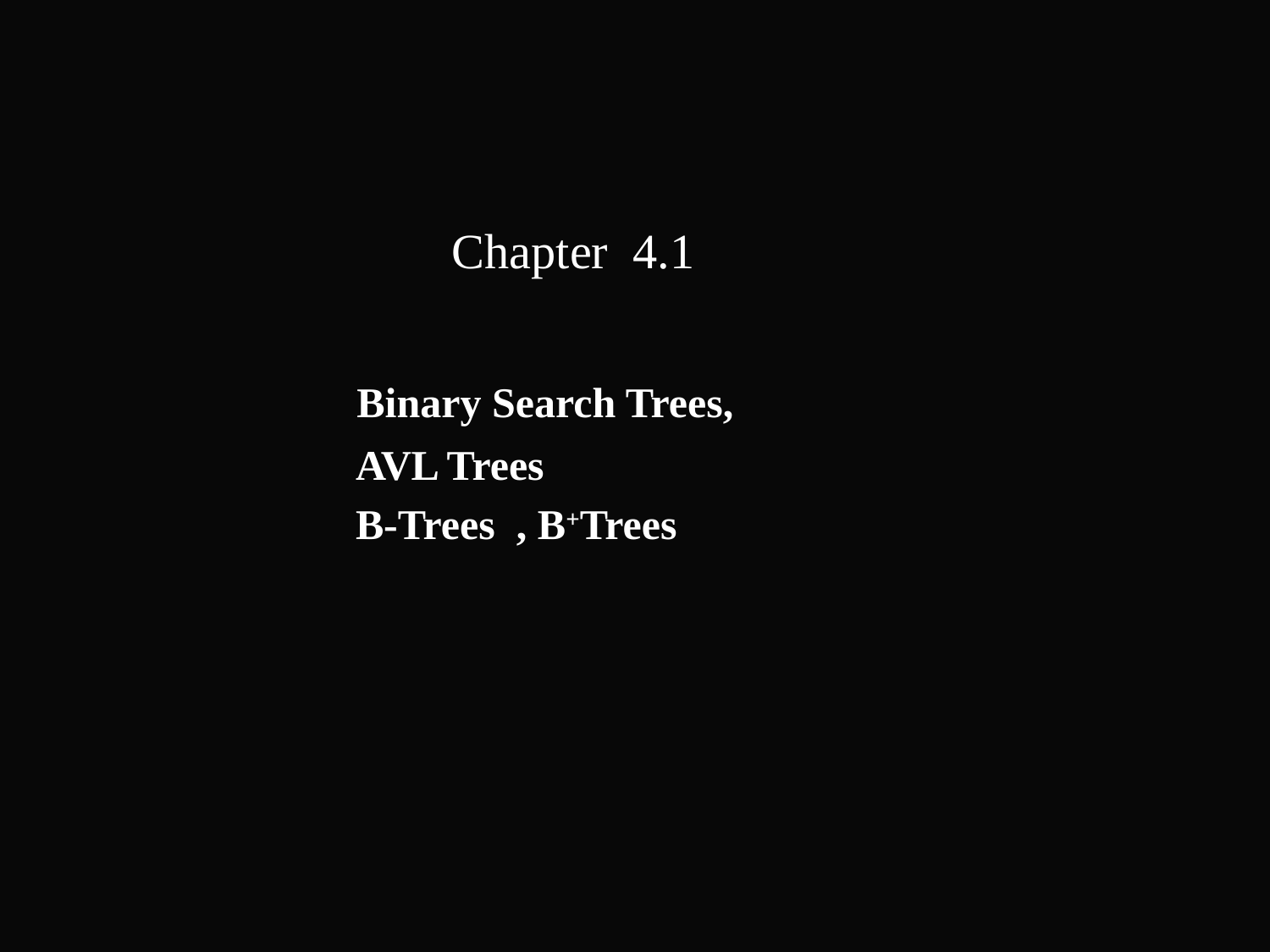

Chapter  4.1

                  Binary Search Trees,
                        AVL Trees
                        B-Trees  , B+Trees